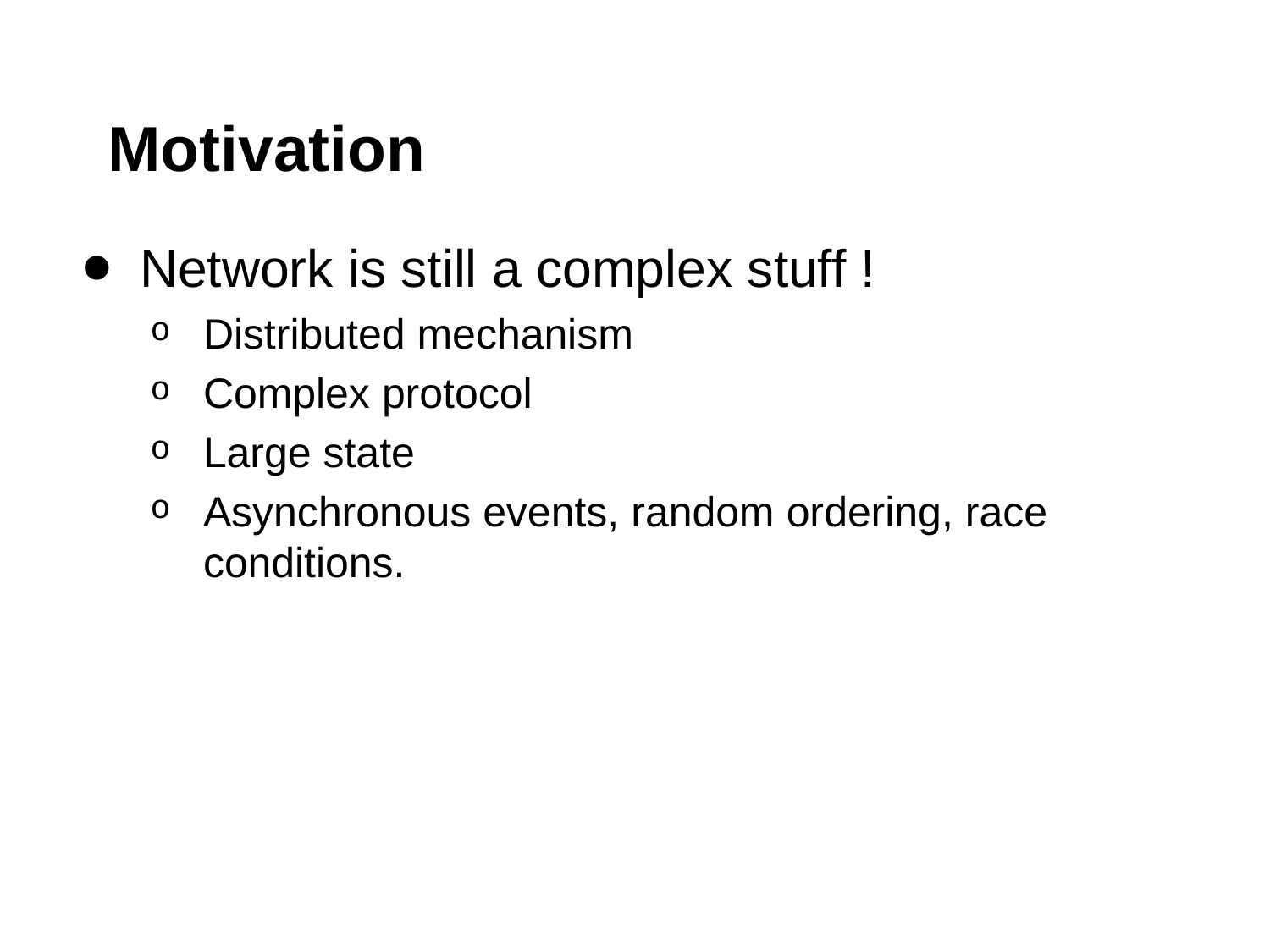

# Motivation
Network is still a complex stuff !
Distributed mechanism
Complex protocol
Large state
Asynchronous events, random ordering, race conditions.